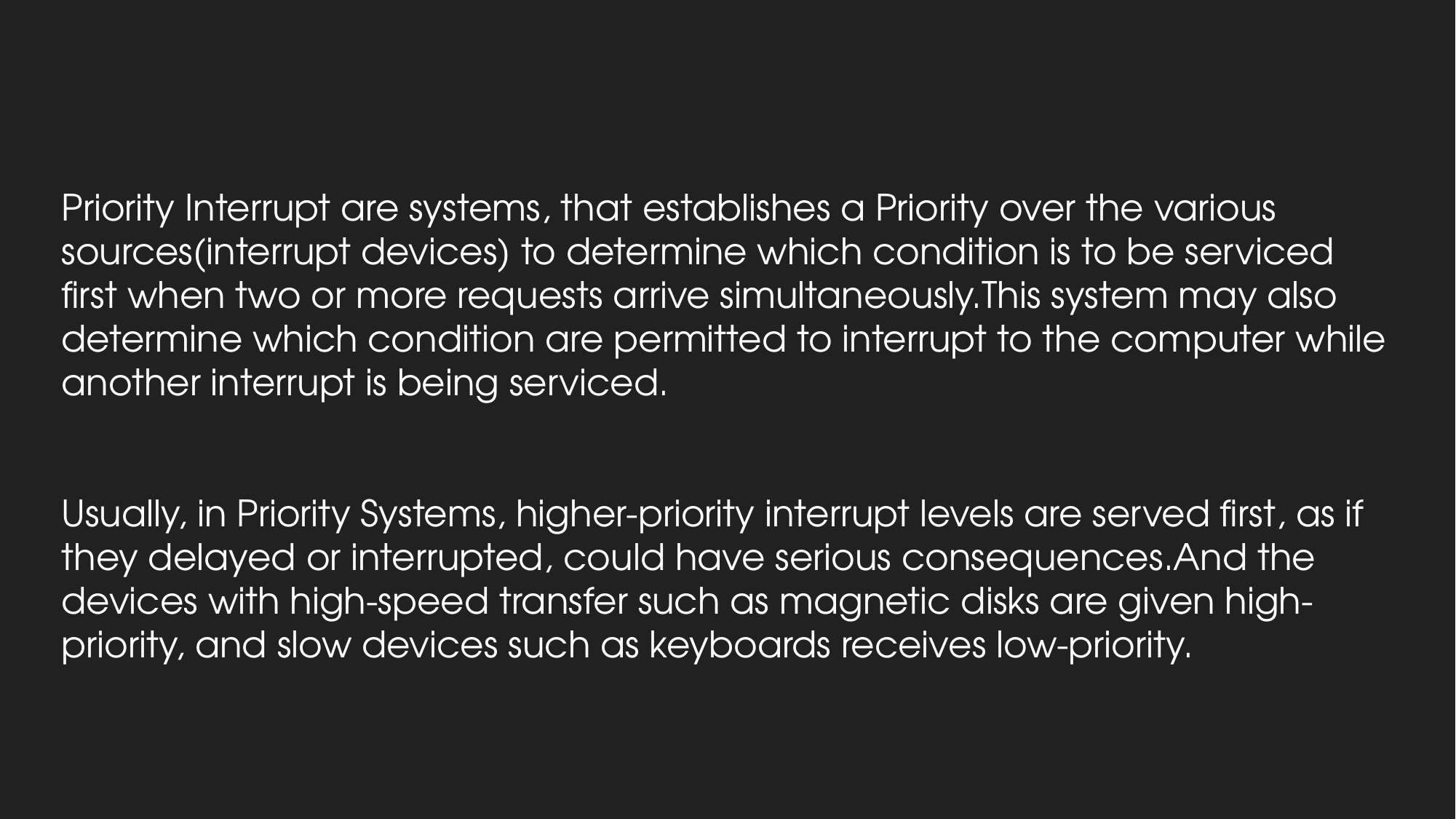

Priority Interrupt are systems, that establishes a Priority over the various sources(interrupt devices) to determine which condition is to be serviced first when two or more requests arrive simultaneously.This system may also determine which condition are permitted to interrupt to the computer while another interrupt is being serviced.
Usually, in Priority Systems, higher-priority interrupt levels are served first, as if they delayed or interrupted, could have serious consequences.And the devices with high-speed transfer such as magnetic disks are given high-priority, and slow devices such as keyboards receives low-priority.